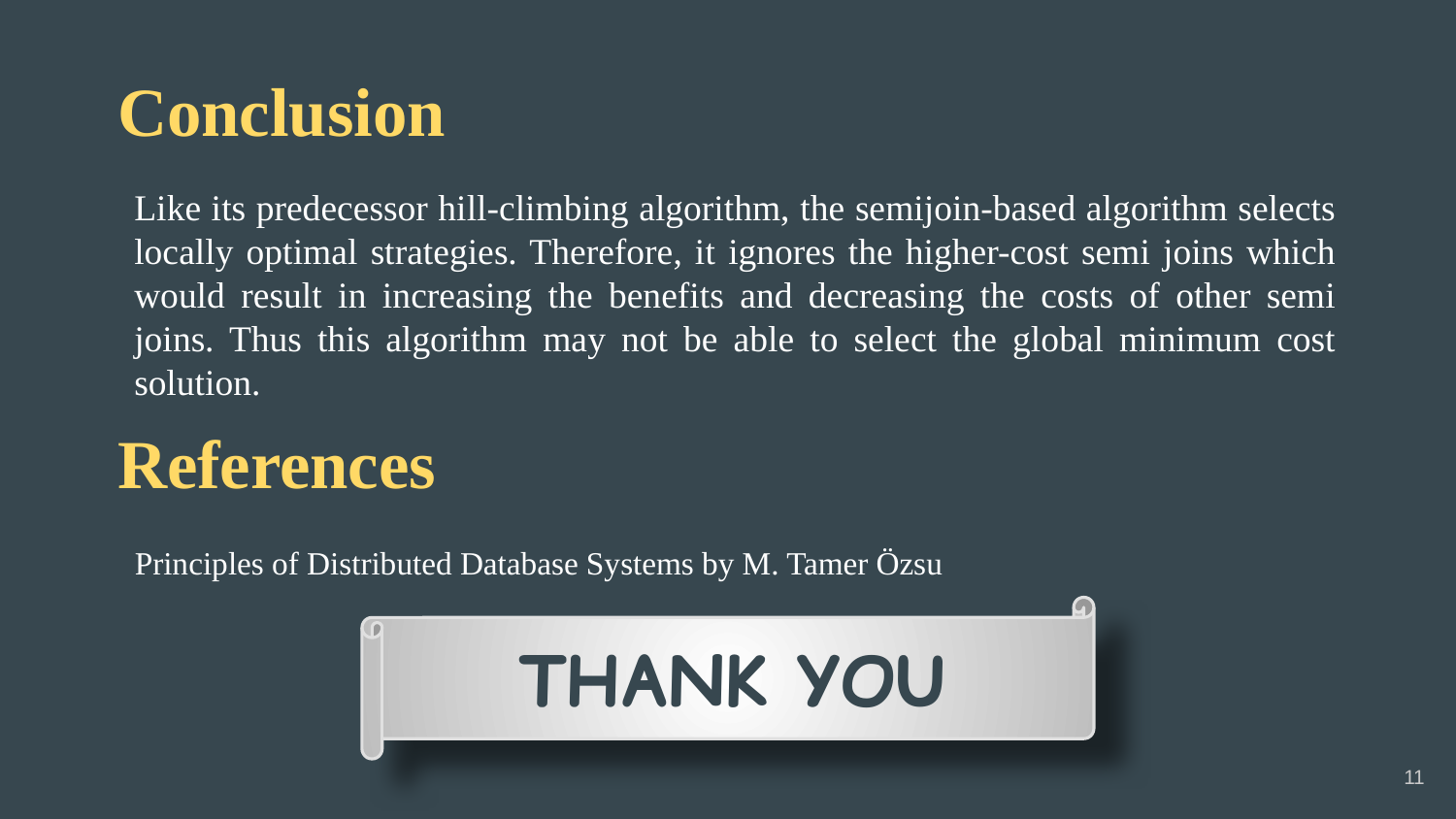

# Conclusion
Like its predecessor hill-climbing algorithm, the semijoin-based algorithm selects locally optimal strategies. Therefore, it ignores the higher-cost semi joins which would result in increasing the benefits and decreasing the costs of other semi joins. Thus this algorithm may not be able to select the global minimum cost solution.

References
Principles of Distributed Database Systems by M. Tamer Özsu

THANK YOU
11